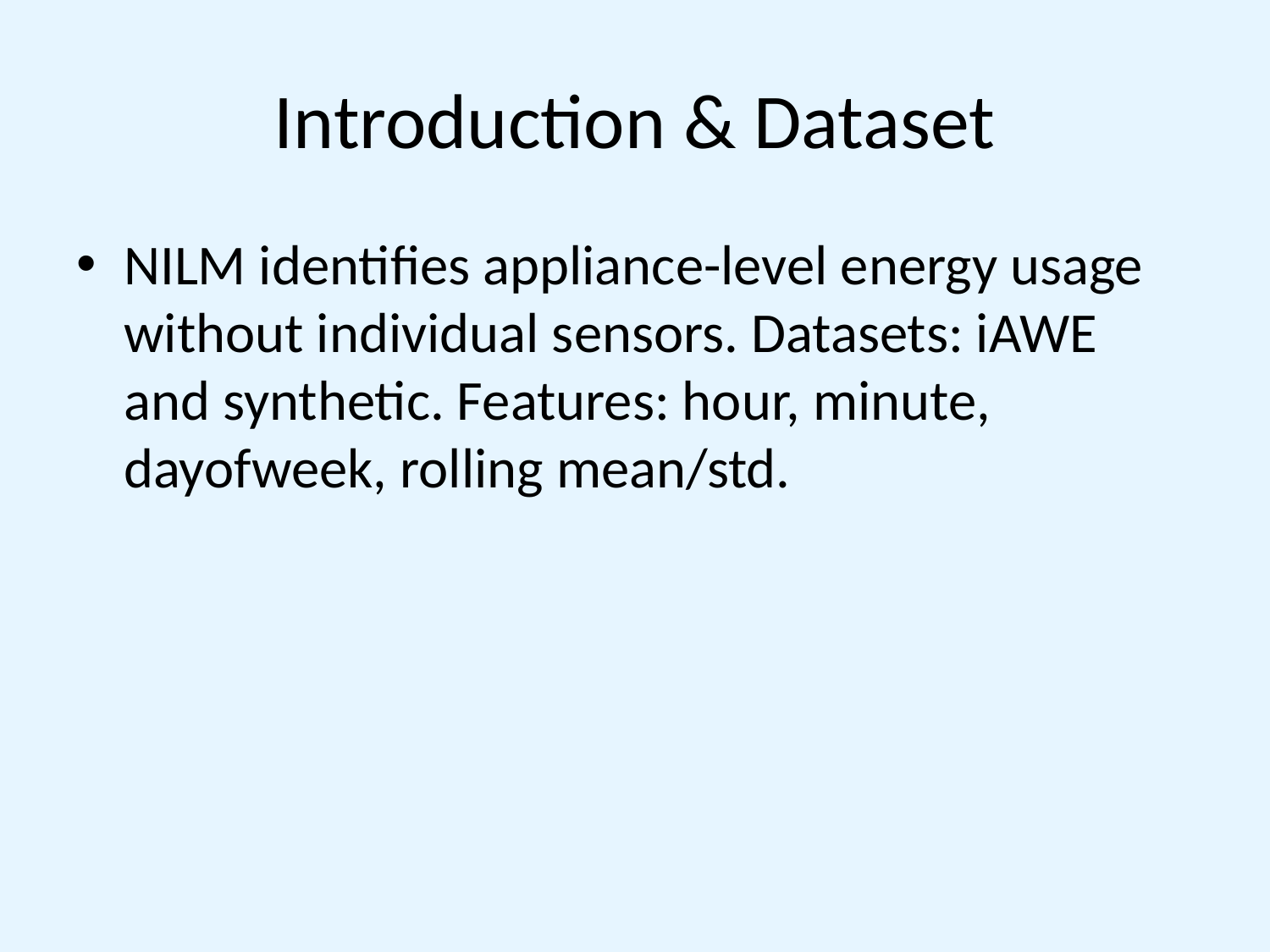

# Introduction & Dataset
NILM identifies appliance-level energy usage without individual sensors. Datasets: iAWE and synthetic. Features: hour, minute, dayofweek, rolling mean/std.